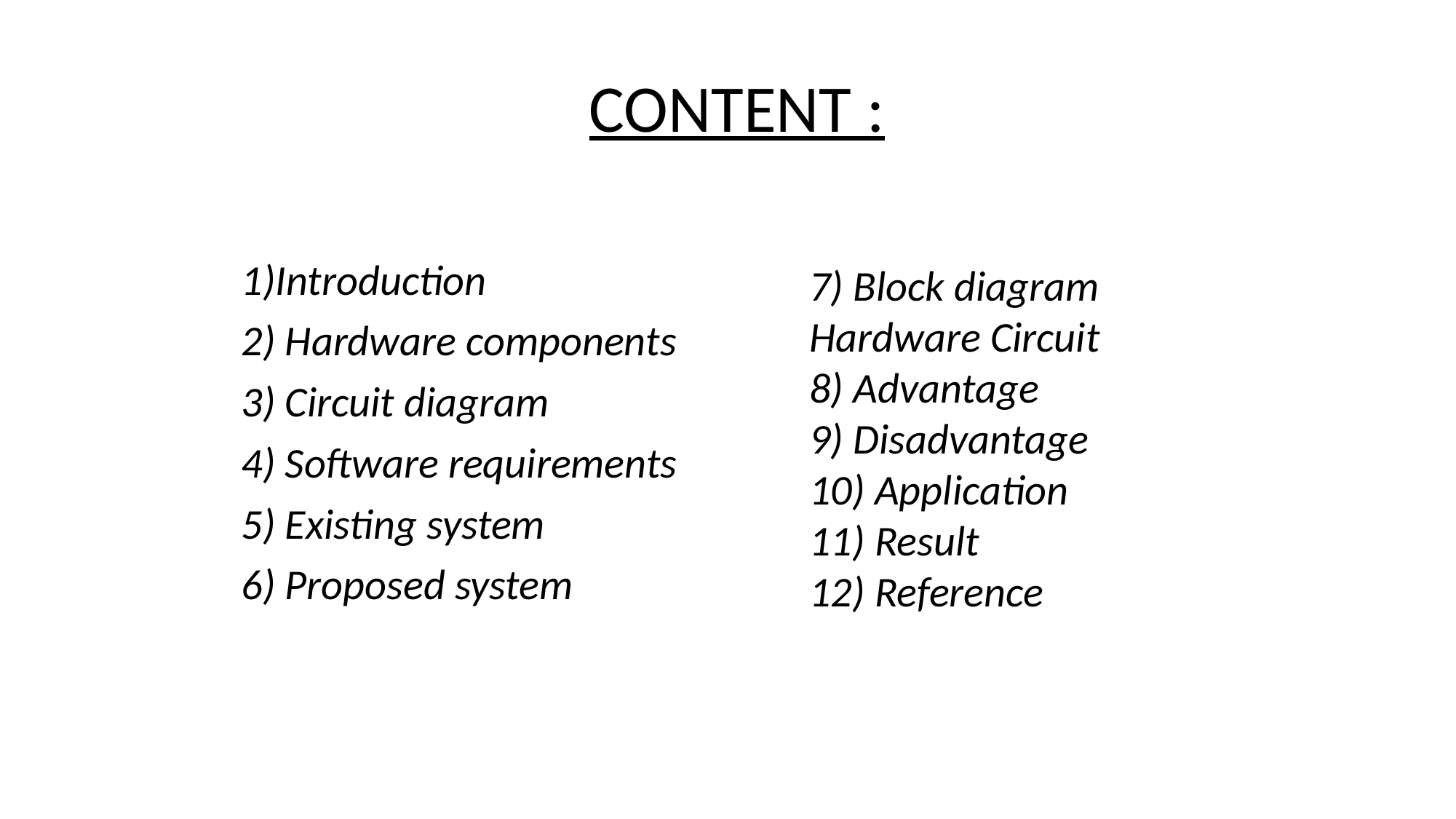

# CONTENT :
1)Introduction
2) Hardware components
3) Circuit diagram
4) Software requirements
5) Existing system
6) Proposed system

7) Block diagram
Hardware Circuit
8) Advantage
9) Disadvantage
10) Application
11) Result
12) Reference